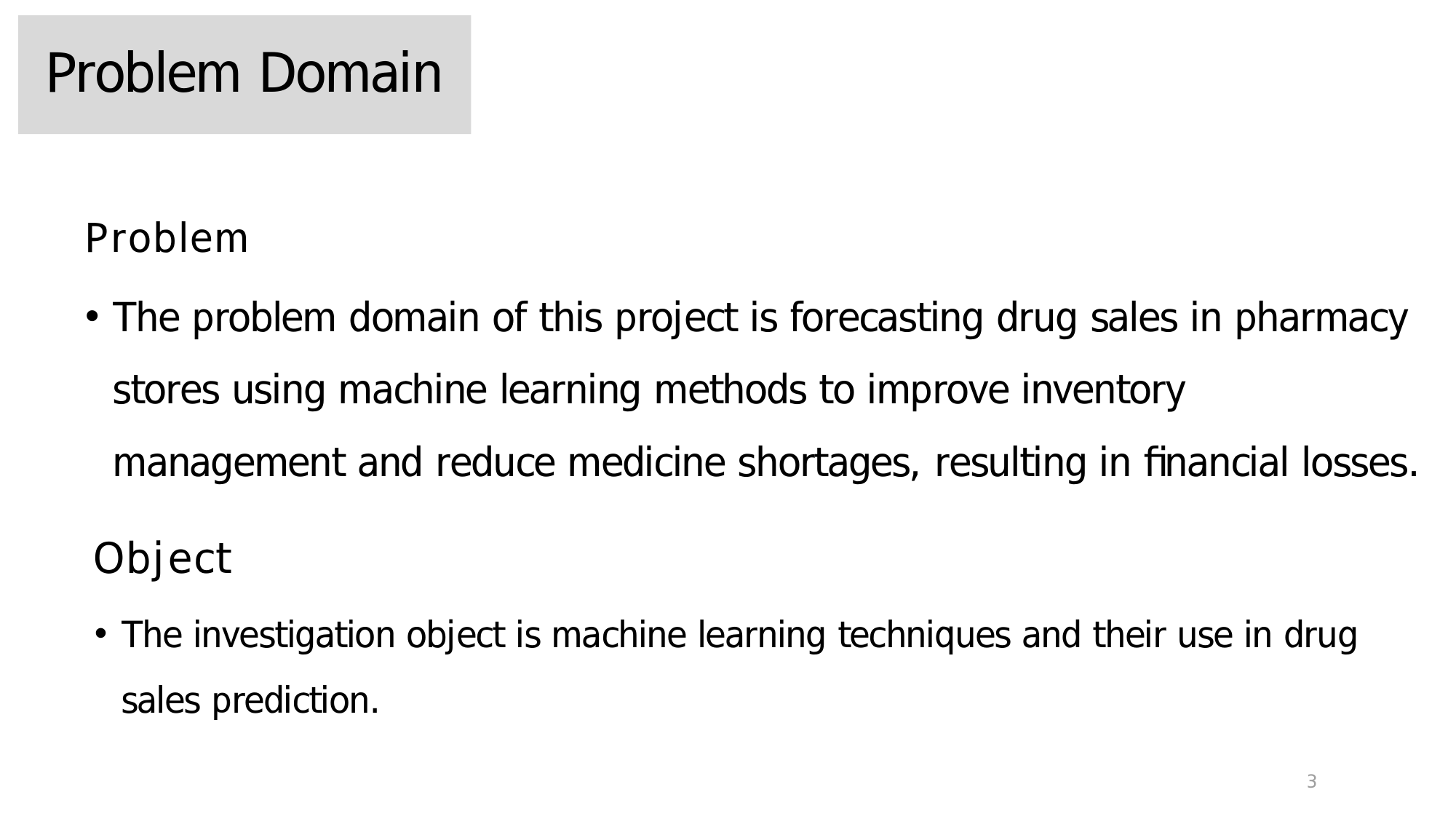

# Problem Domain
Problem
The problem domain of this project is forecasting drug sales in pharmacy stores using machine learning methods to improve inventory management and reduce medicine shortages, resulting in financial losses.
Object
The investigation object is machine learning techniques and their use in drug sales prediction.
3